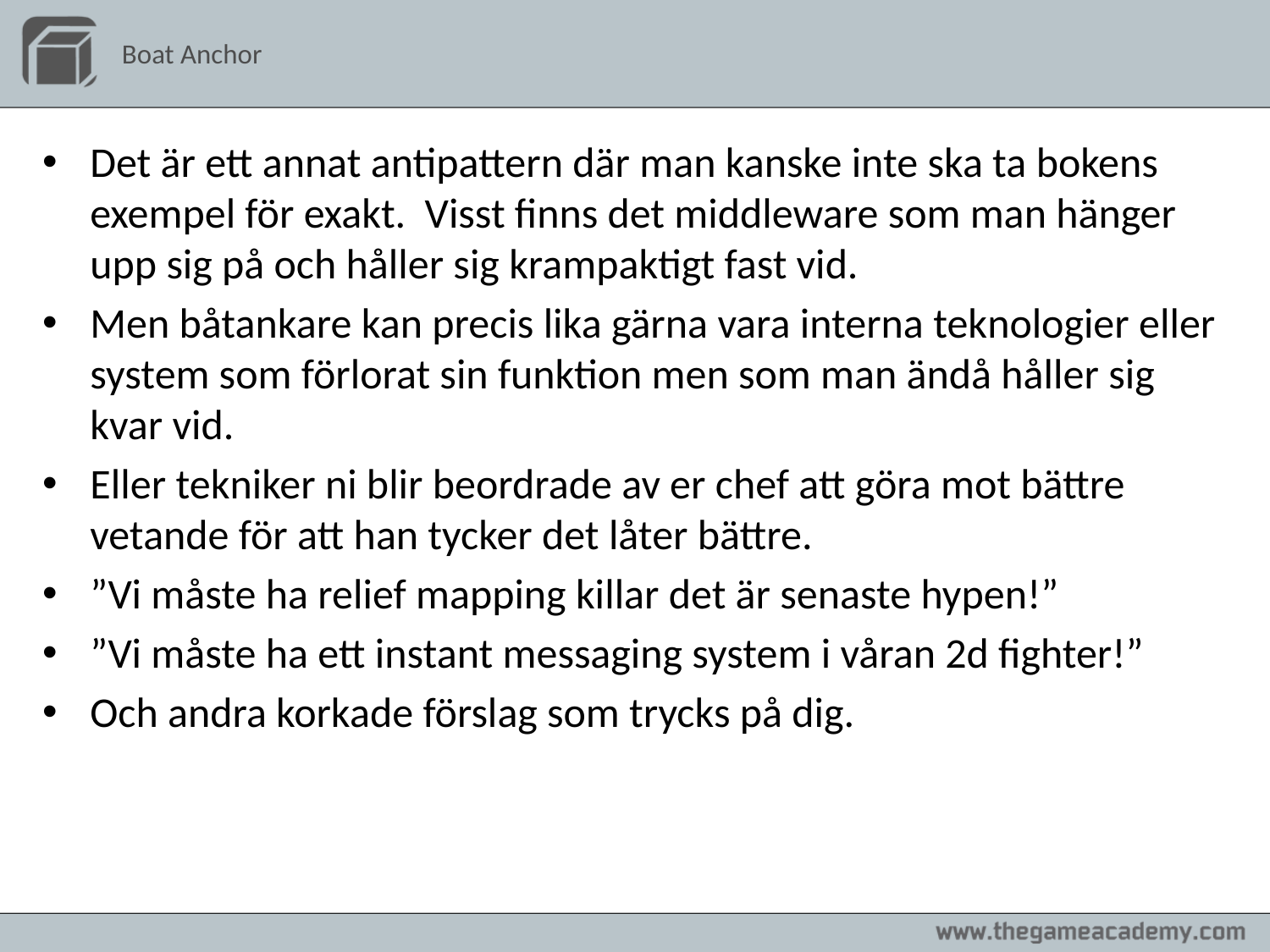

# Boat Anchor
Det är ett annat antipattern där man kanske inte ska ta bokens exempel för exakt.  Visst finns det middleware som man hänger upp sig på och håller sig krampaktigt fast vid.
Men båtankare kan precis lika gärna vara interna teknologier eller system som förlorat sin funktion men som man ändå håller sig kvar vid.
Eller tekniker ni blir beordrade av er chef att göra mot bättre vetande för att han tycker det låter bättre.
”Vi måste ha relief mapping killar det är senaste hypen!”
”Vi måste ha ett instant messaging system i våran 2d fighter!”
Och andra korkade förslag som trycks på dig.